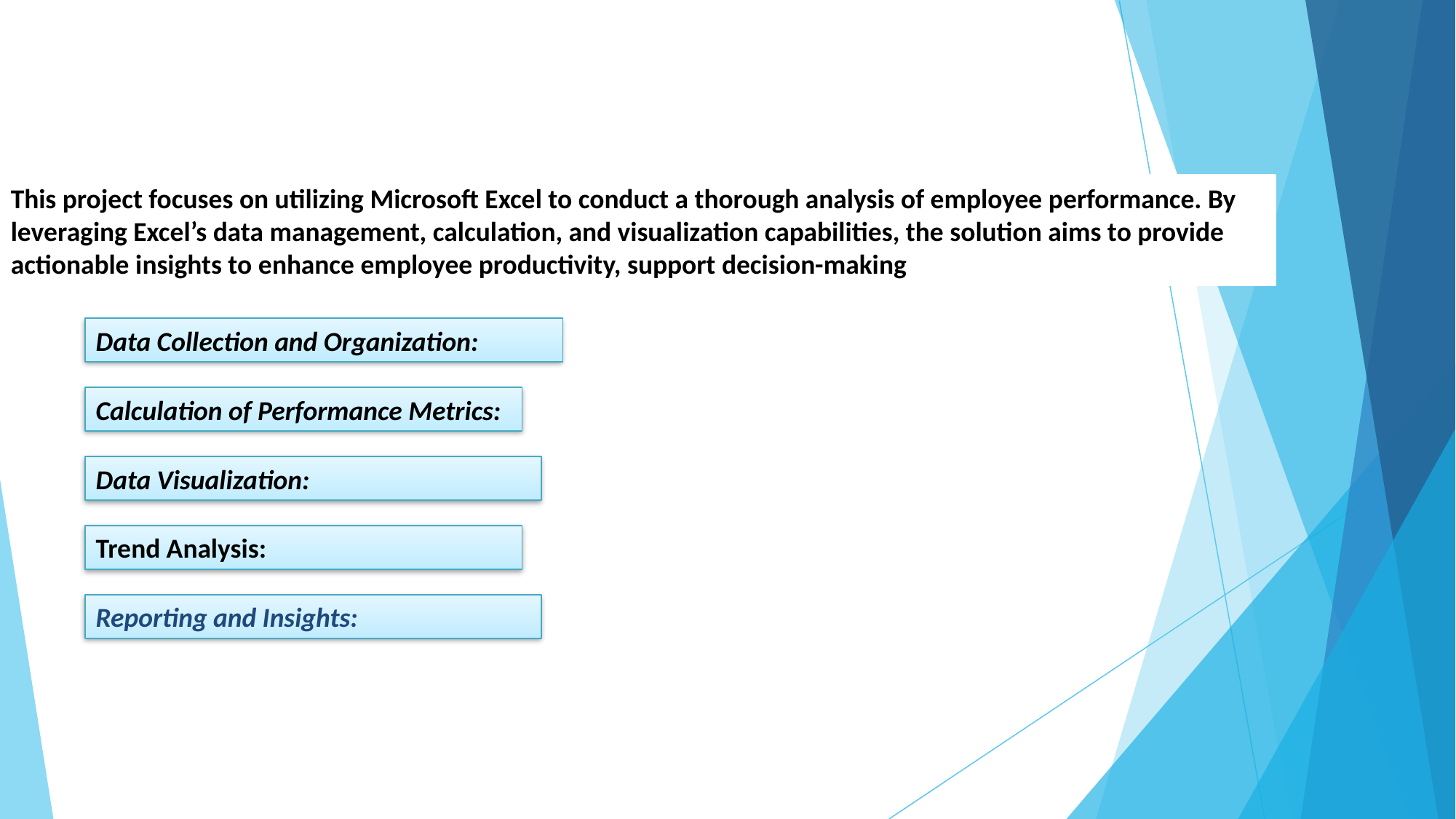

#
This project focuses on utilizing Microsoft Excel to conduct a thorough analysis of employee performance. By leveraging Excel’s data management, calculation, and visualization capabilities, the solution aims to provide actionable insights to enhance employee productivity, support decision-making
Data Collection and Organization:
Calculation of Performance Metrics:
Data Visualization:
Trend Analysis:
Reporting and Insights: